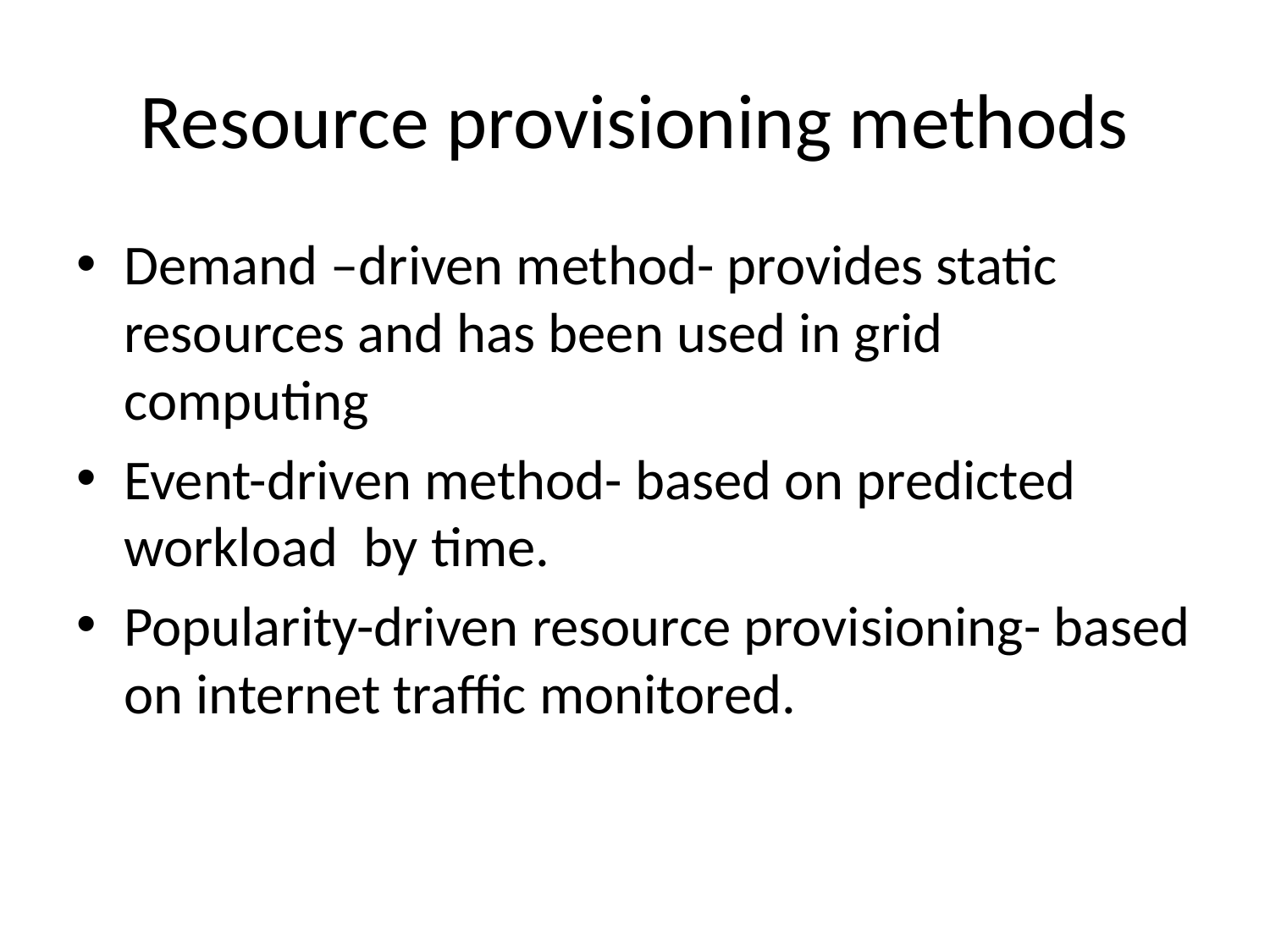

# Resource provisioning methods
Demand –driven method- provides static resources and has been used in grid computing
Event-driven method- based on predicted workload  by time.
Popularity-driven resource provisioning- based on internet traffic monitored.